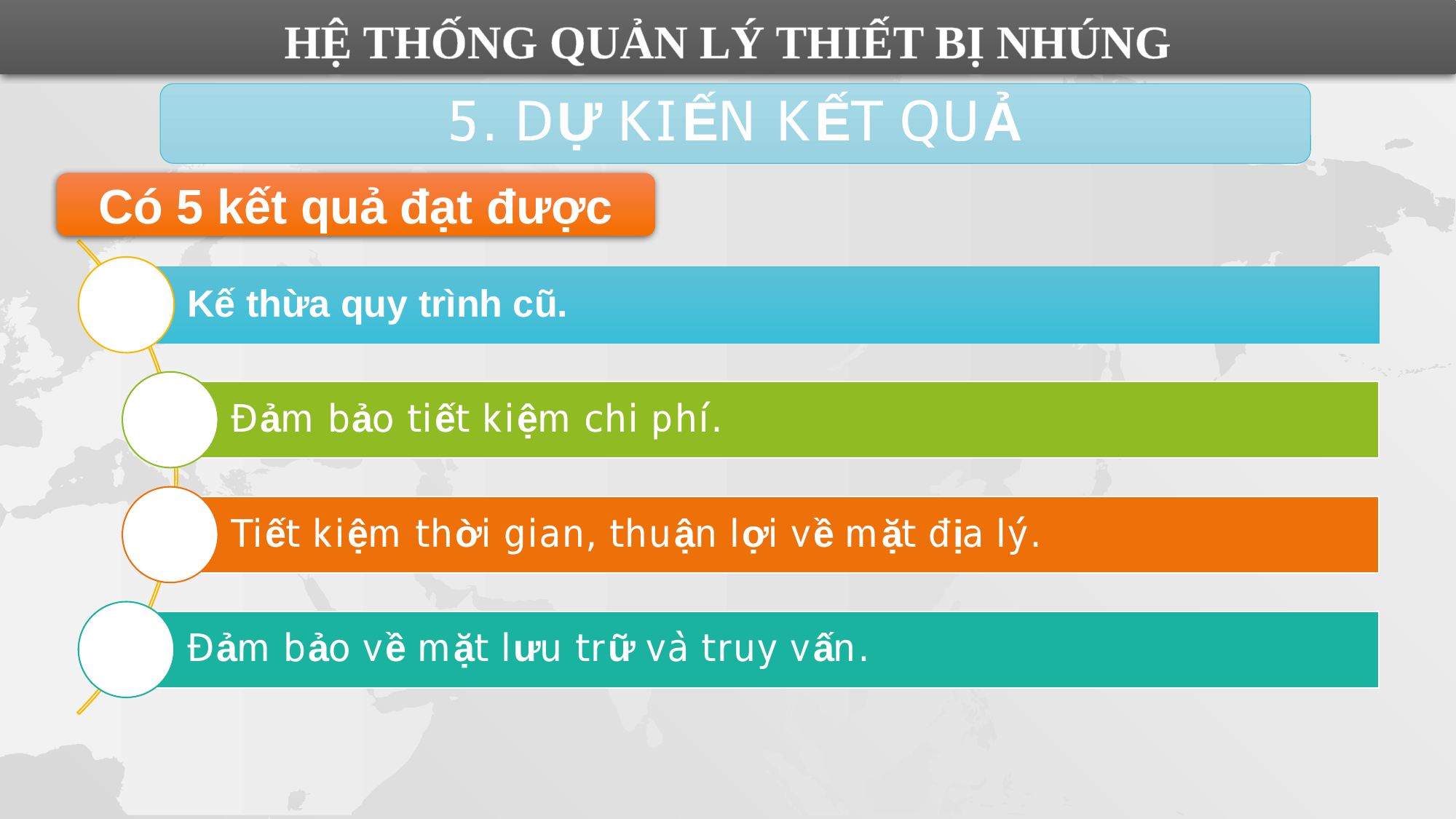

HỆ THỐNG QUẢN LÝ THIẾT BỊ NHÚNG
5. DỰ KIẾN KẾT QUẢ
Có 5 kết quả đạt được
Kế thừa quy trình cũ.
Đảm bảo tiết kiệm chi phí.
Tiết kiệm thời gian, thuận lợi về mặt địa lý.
Đảm bảo về mặt lưu trữ và truy vấn.